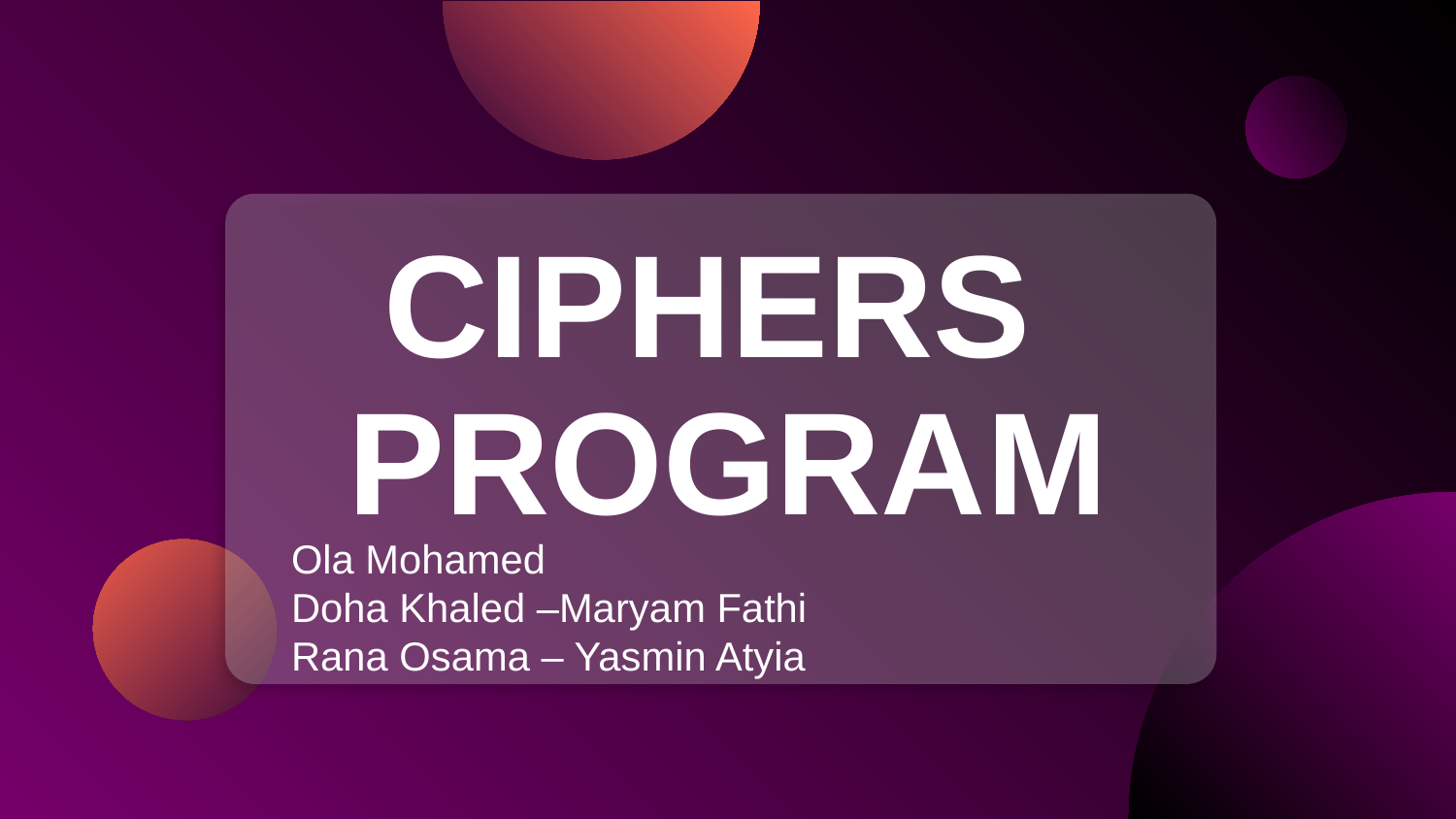

# CIPHERS PROGRAM
Ola Mohamed
Doha Khaled –Maryam Fathi
Rana Osama – Yasmin Atyia